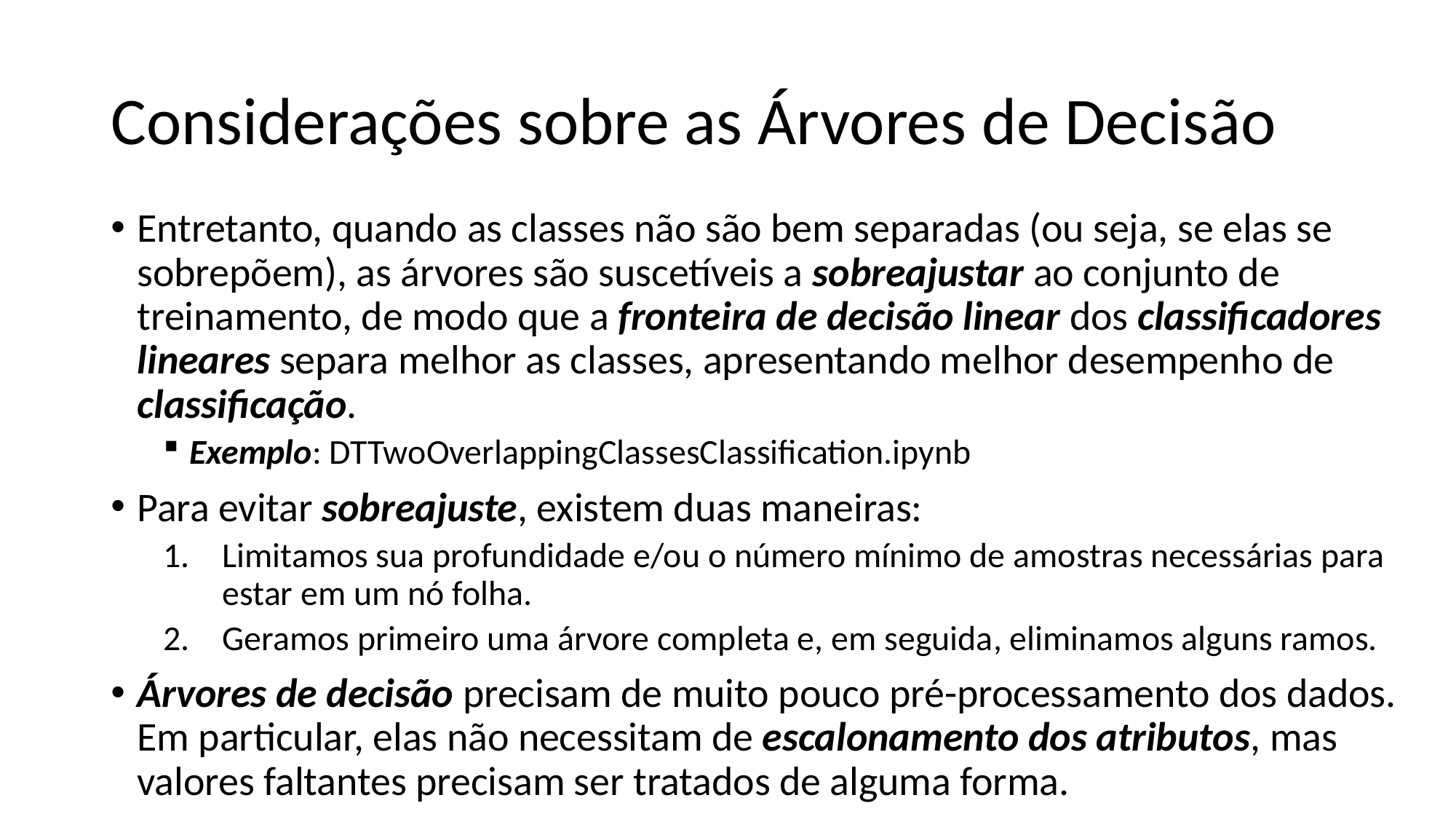

# Considerações sobre as Árvores de Decisão
Entretanto, quando as classes não são bem separadas (ou seja, se elas se sobrepõem), as árvores são suscetíveis a sobreajustar ao conjunto de treinamento, de modo que a fronteira de decisão linear dos classificadores lineares separa melhor as classes, apresentando melhor desempenho de classificação.
Exemplo: DTTwoOverlappingClassesClassification.ipynb
Para evitar sobreajuste, existem duas maneiras:
Limitamos sua profundidade e/ou o número mínimo de amostras necessárias para estar em um nó folha.
Geramos primeiro uma árvore completa e, em seguida, eliminamos alguns ramos.
Árvores de decisão precisam de muito pouco pré-processamento dos dados. Em particular, elas não necessitam de escalonamento dos atributos, mas valores faltantes precisam ser tratados de alguma forma.